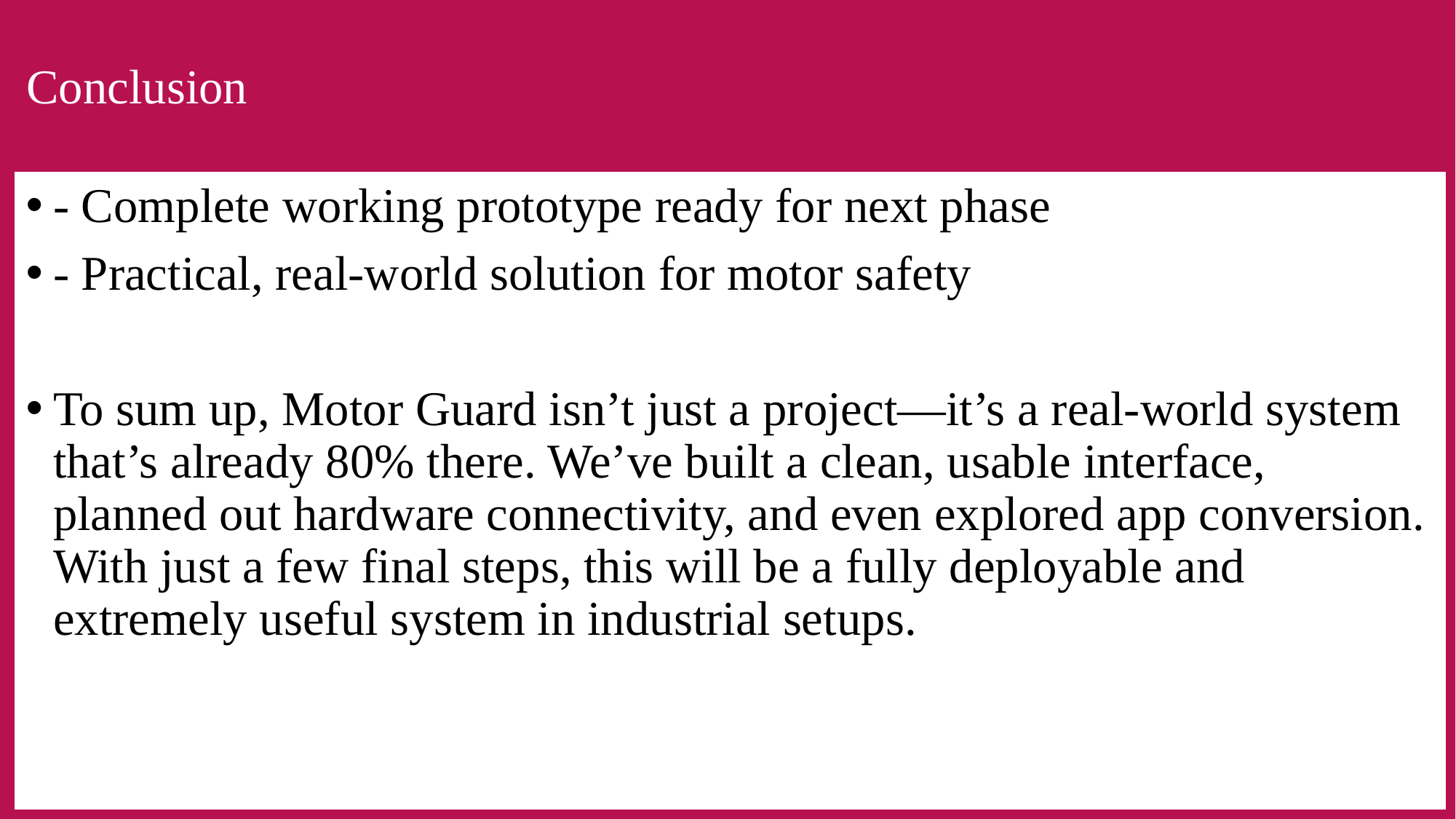

# Conclusion
- Complete working prototype ready for next phase
- Practical, real-world solution for motor safety

To sum up, Motor Guard isn’t just a project—it’s a real-world system that’s already 80% there. We’ve built a clean, usable interface, planned out hardware connectivity, and even explored app conversion. With just a few final steps, this will be a fully deployable and extremely useful system in industrial setups.